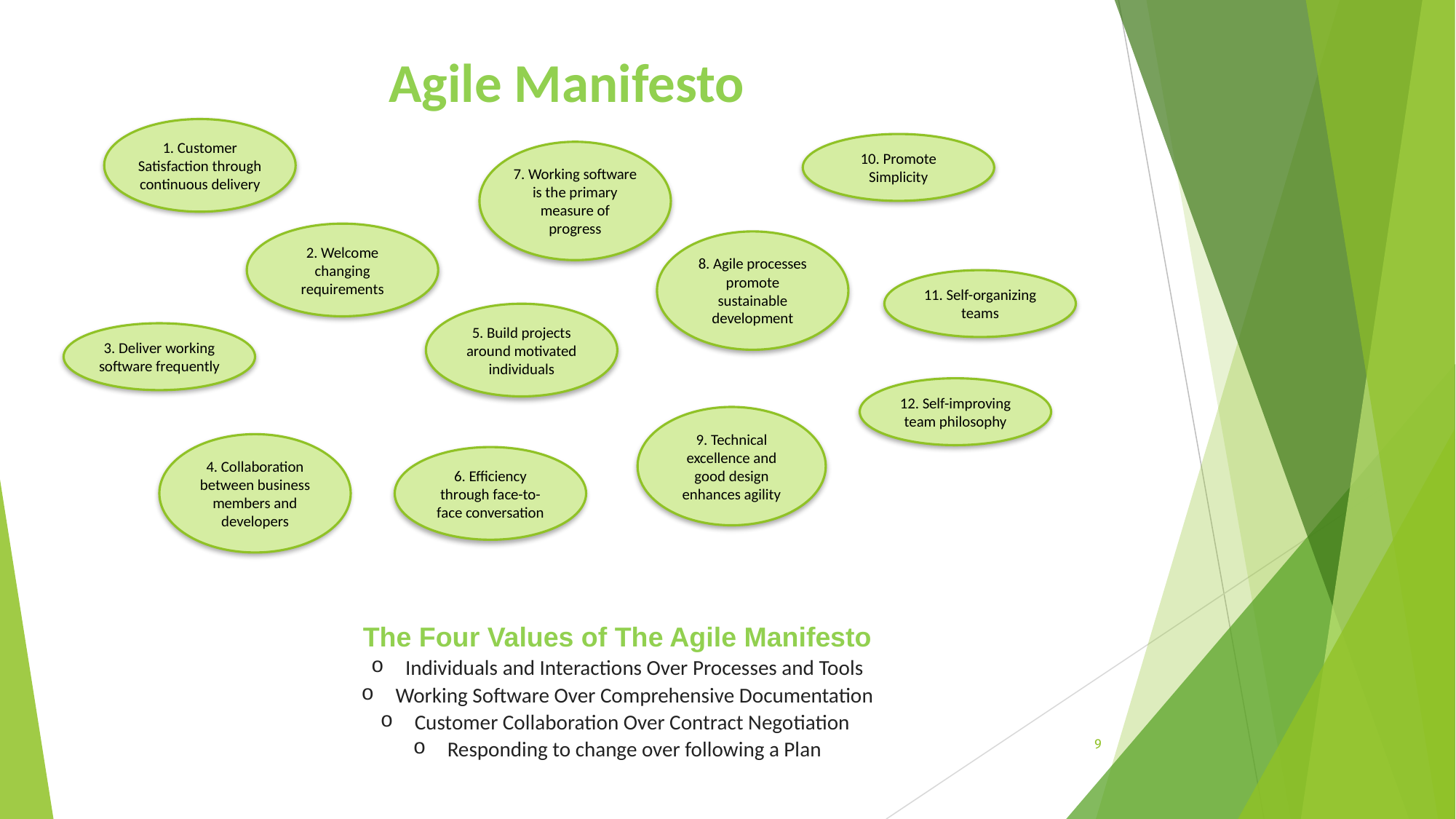

# Agile Manifesto
1. Customer Satisfaction through continuous delivery
10. Promote Simplicity
7. Working software is the primary measure of progress
2. Welcome changing
requirements
8. Agile processes promote sustainable development
11. Self-organizing teams
5. Build projects around motivated individuals
3. Deliver working software frequently
12. Self-improving team philosophy
9. Technical excellence and good design enhances agility
4. Collaboration between business members and developers
6. Efficiency through face-to-face conversation
The Four Values of The Agile Manifesto
Individuals and Interactions Over Processes and Tools
Working Software Over Comprehensive Documentation
Customer Collaboration Over Contract Negotiation
Responding to change over following a Plan
9